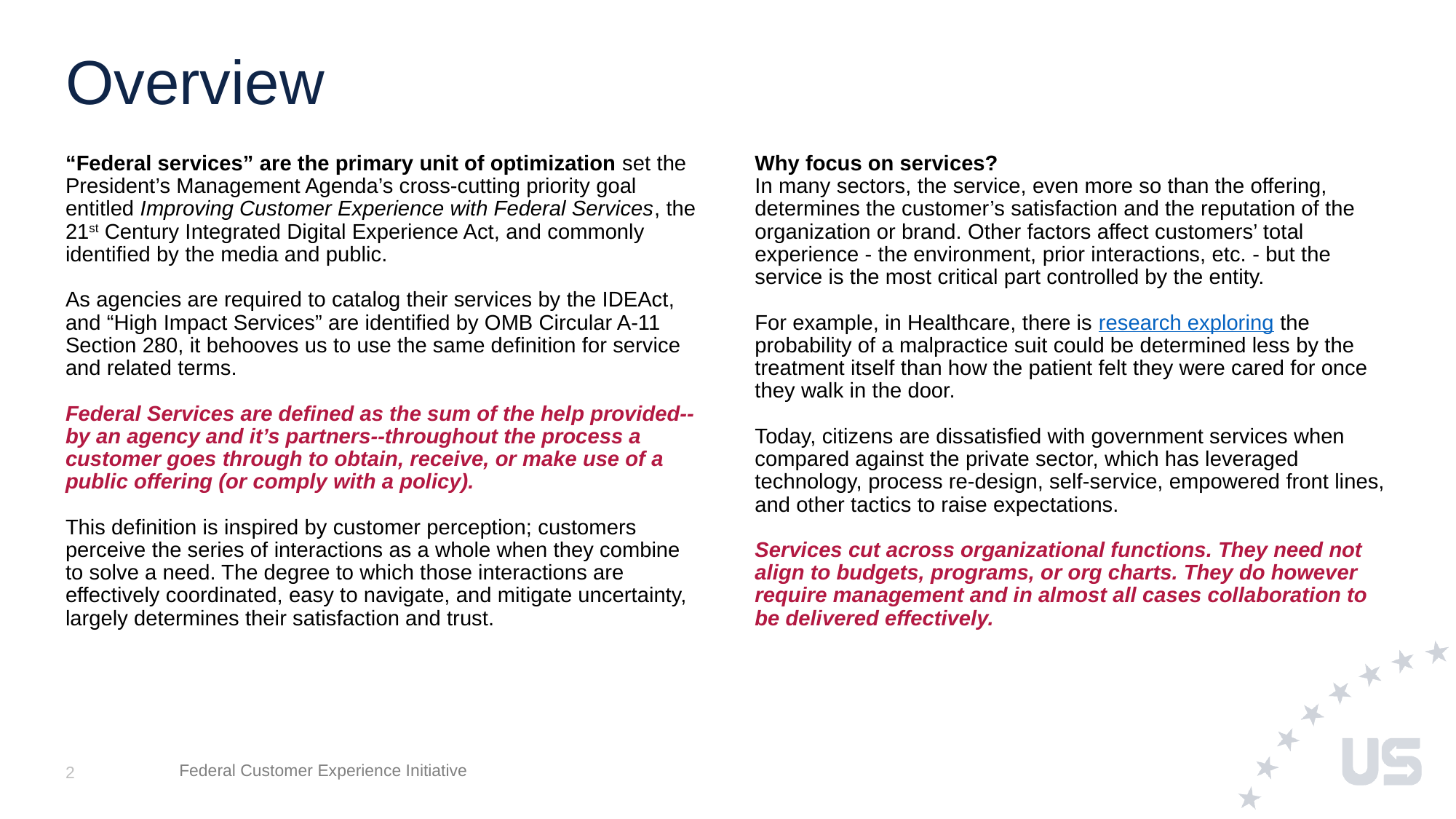

# Overview
“Federal services” are the primary unit of optimization set the President’s Management Agenda’s cross-cutting priority goal entitled Improving Customer Experience with Federal Services, the 21st Century Integrated Digital Experience Act, and commonly identified by the media and public.

As agencies are required to catalog their services by the IDEAct, and “High Impact Services” are identified by OMB Circular A-11 Section 280, it behooves us to use the same definition for service and related terms.

Federal Services are defined as the sum of the help provided--by an agency and it’s partners--throughout the process a customer goes through to obtain, receive, or make use of a public offering (or comply with a policy).

This definition is inspired by customer perception; customers perceive the series of interactions as a whole when they combine to solve a need. The degree to which those interactions are effectively coordinated, easy to navigate, and mitigate uncertainty, largely determines their satisfaction and trust.

Why focus on services?
In many sectors, the service, even more so than the offering, determines the customer’s satisfaction and the reputation of the organization or brand. Other factors affect customers’ total experience - the environment, prior interactions, etc. - but the service is the most critical part controlled by the entity.

For example, in Healthcare, there is research exploring the probability of a malpractice suit could be determined less by the treatment itself than how the patient felt they were cared for once they walk in the door.

Today, citizens are dissatisfied with government services when compared against the private sector, which has leveraged technology, process re-design, self-service, empowered front lines, and other tactics to raise expectations.

Services cut across organizational functions. They need not align to budgets, programs, or org charts. They do however require management and in almost all cases collaboration to be delivered effectively.

2
Federal Customer Experience Initiative